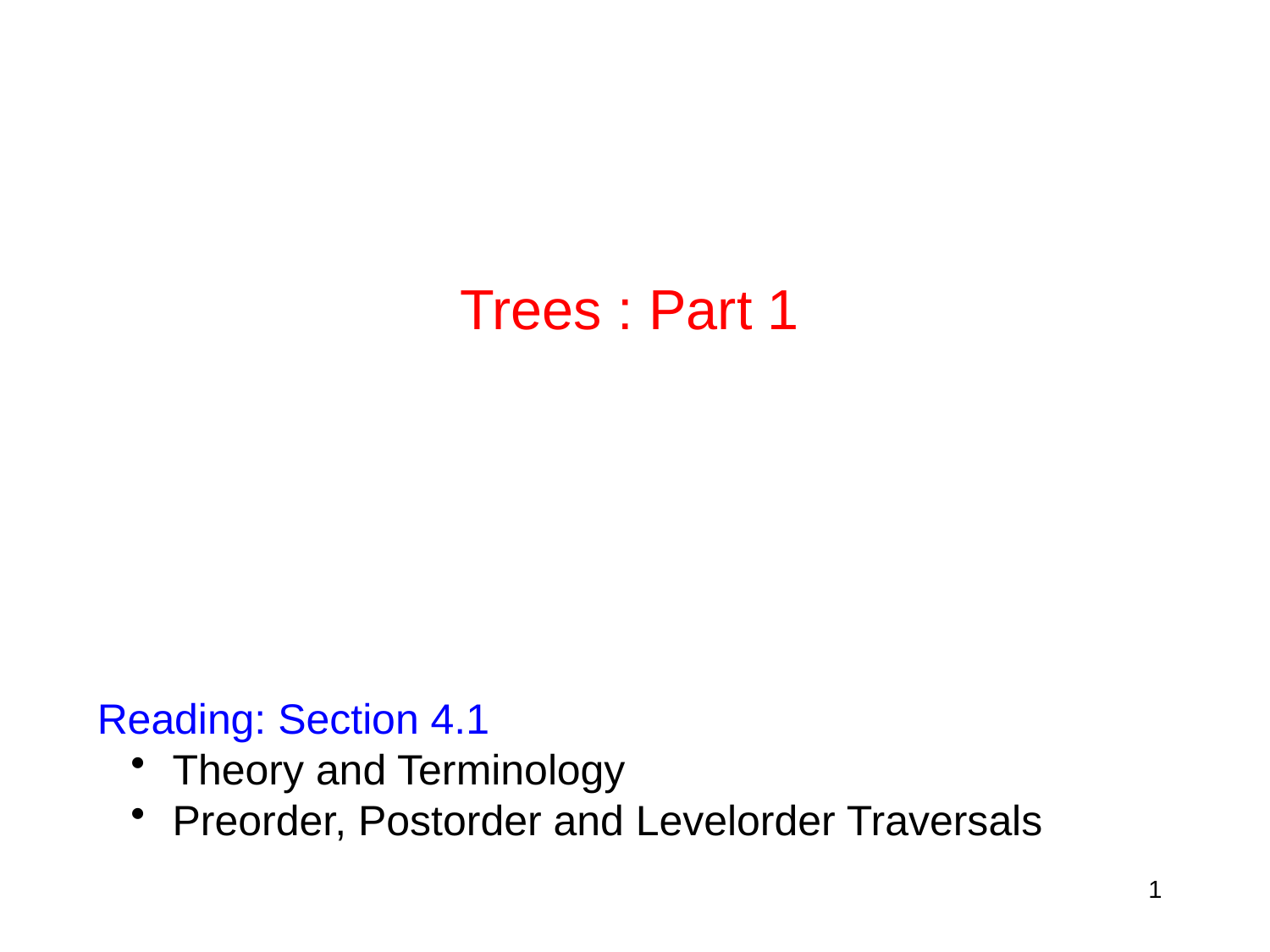

# Trees : Part 1
Reading: Section 4.1
 Theory and Terminology
 Preorder, Postorder and Levelorder Traversals
1